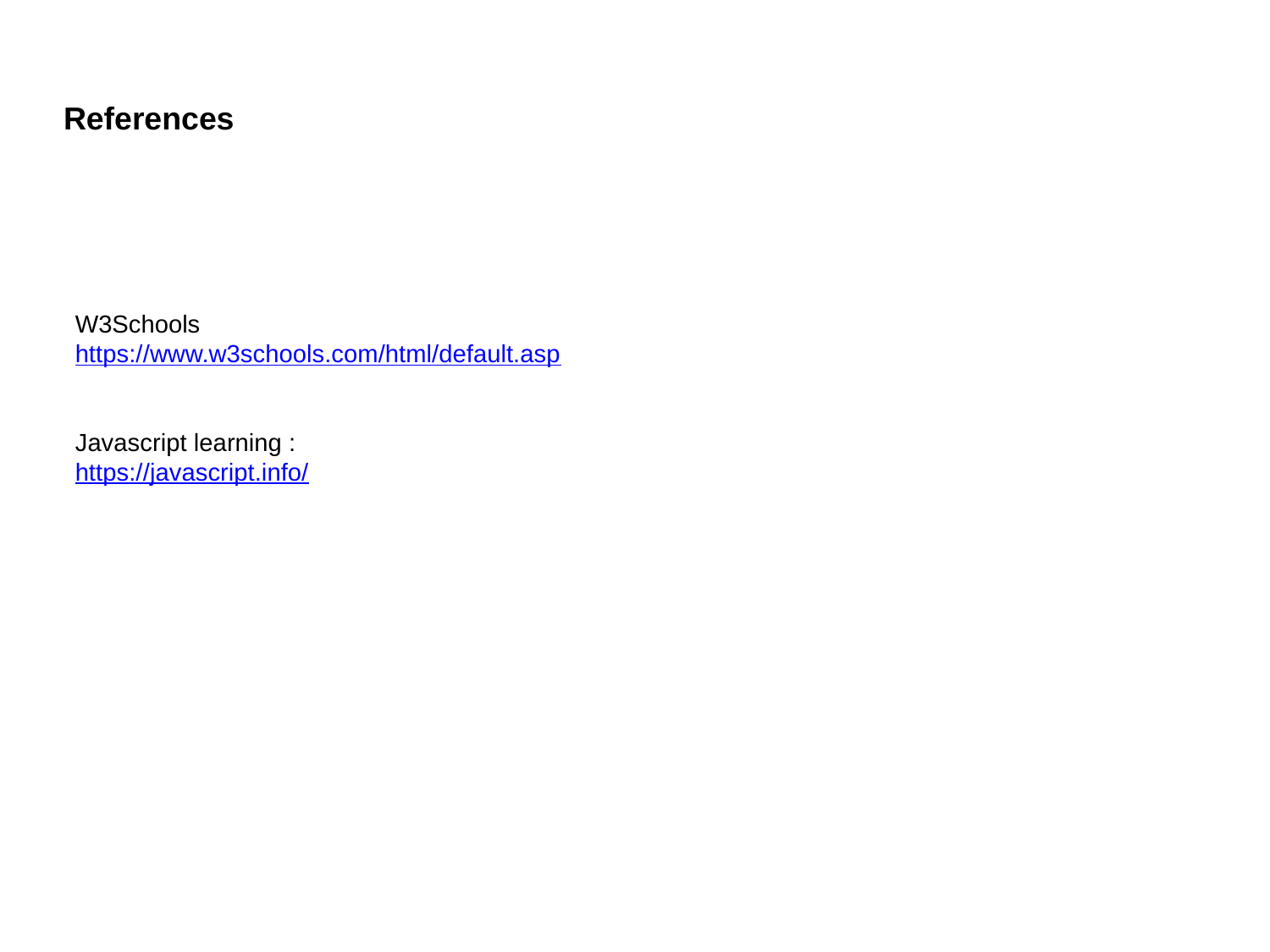

#
References

W3Schools
https://www.w3schools.com/html/default.asp

Javascript learning :
https://javascript.info/